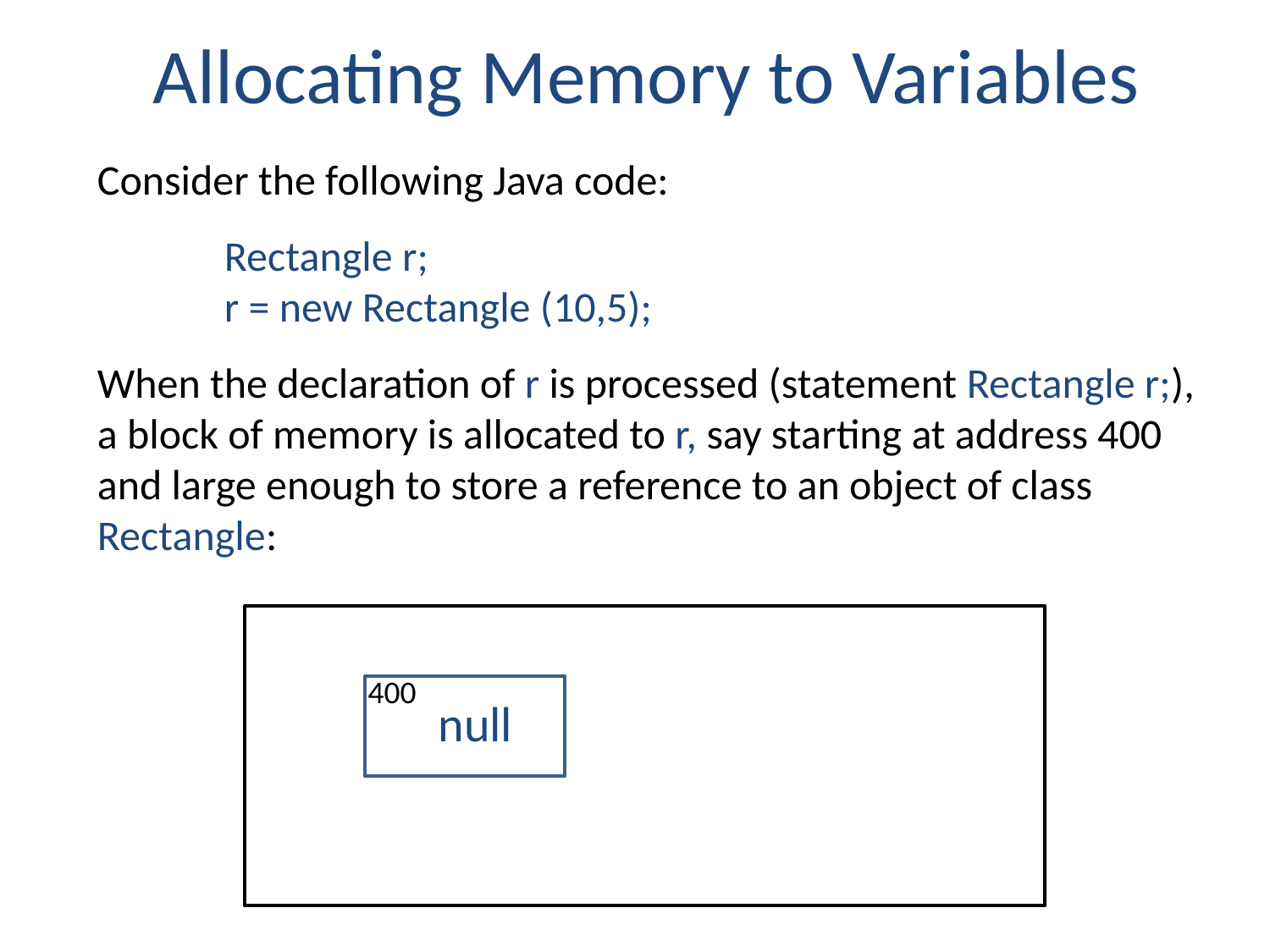

# Allocating Memory to Variables
Consider the following Java code:

	Rectangle r;
	r = new Rectangle (10,5);

When the declaration of r is processed (statement Rectangle r;), a block of memory is allocated to r, say starting at address 400
and large enough to store a reference to an object of class Rectangle:

400

null